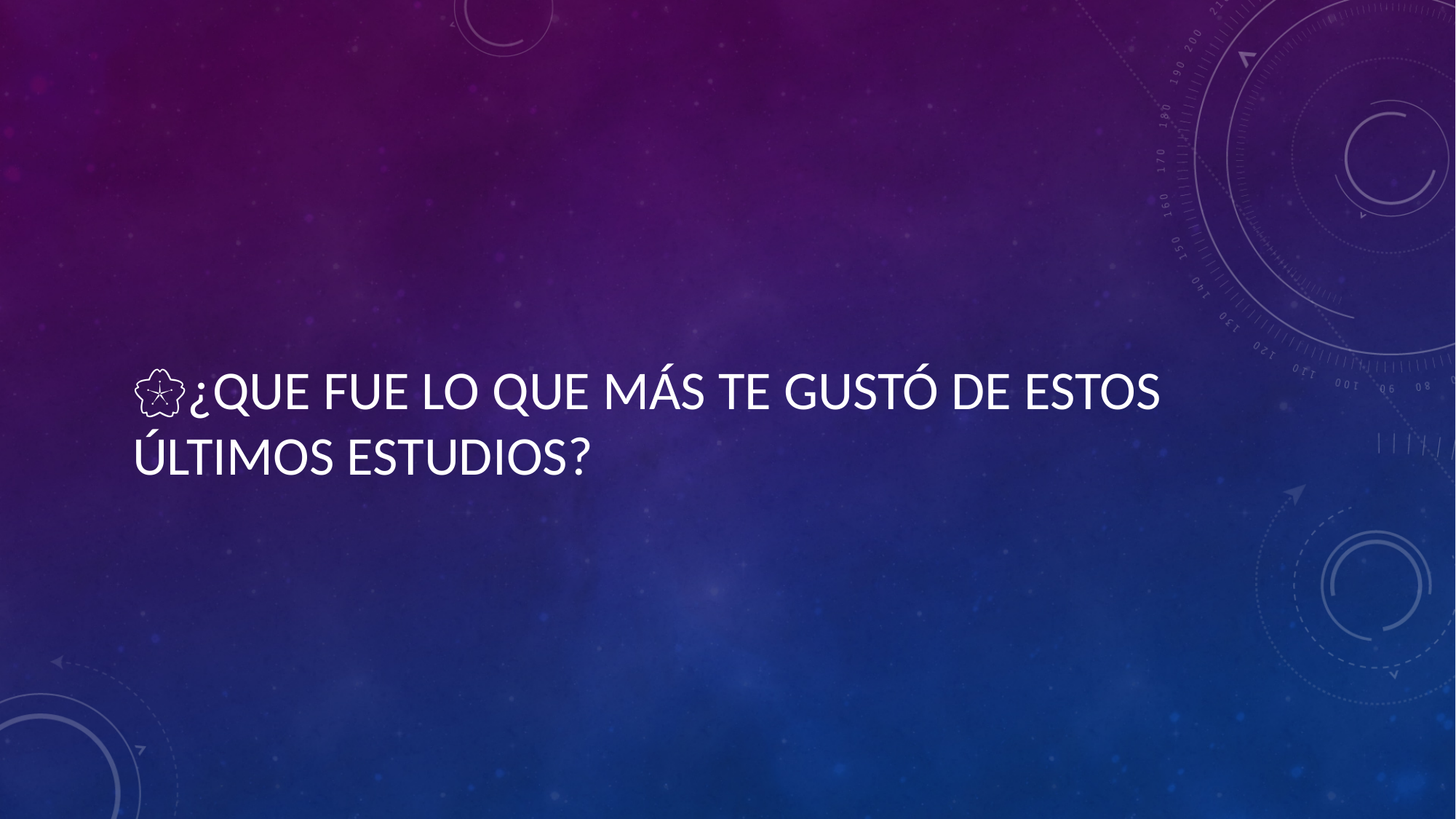

# 🌸¿Que fue lo que más te gustó de estos últimos estudios?